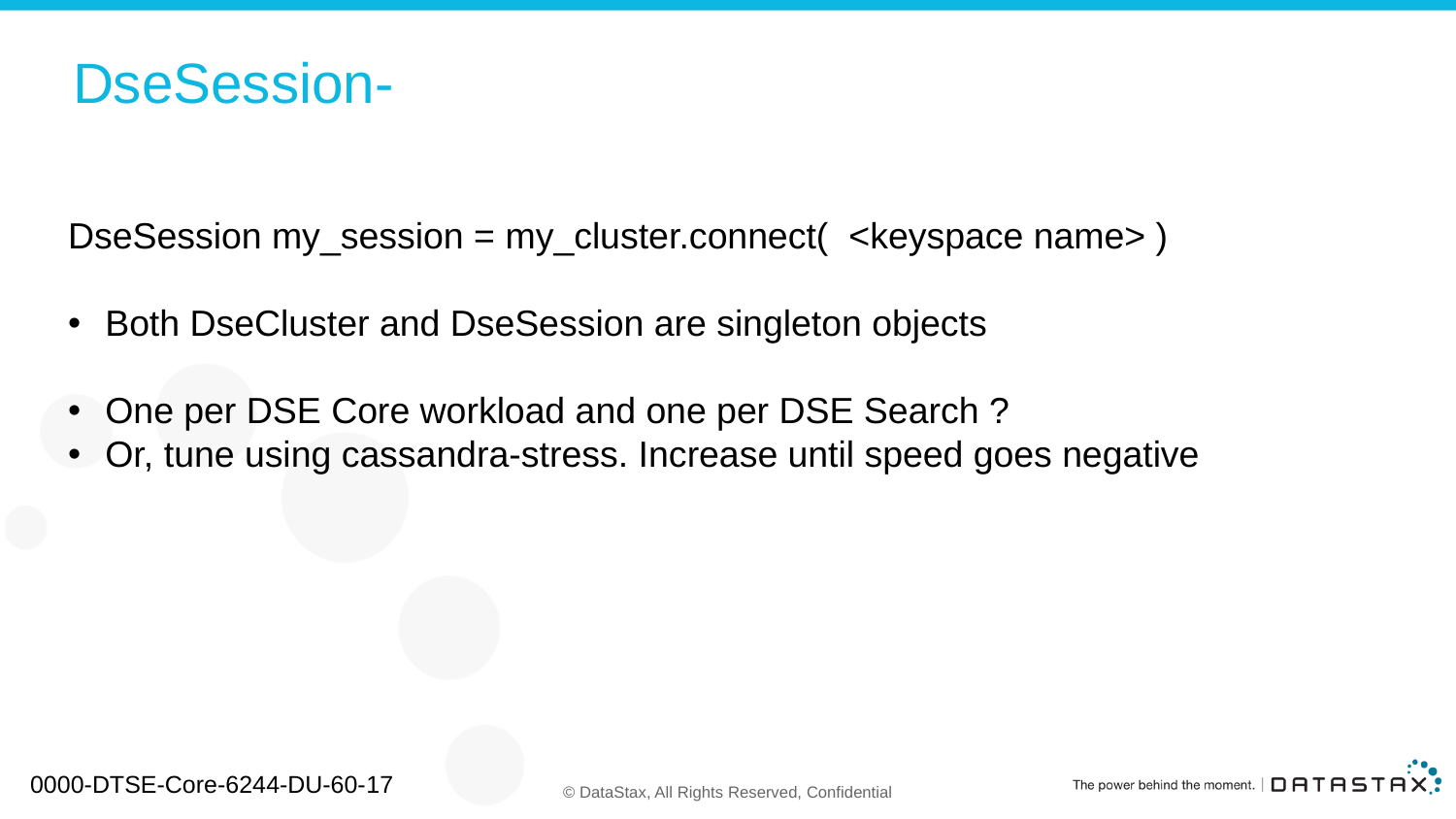

# DseSession-
DseSession my_session = my_cluster.connect(  <keyspace name> )

Both DseCluster and DseSession are singleton objects

One per DSE Core workload and one per DSE Search ?
Or, tune using cassandra-stress. Increase until speed goes negative
0000-DTSE-Core-6244-DU-60-17